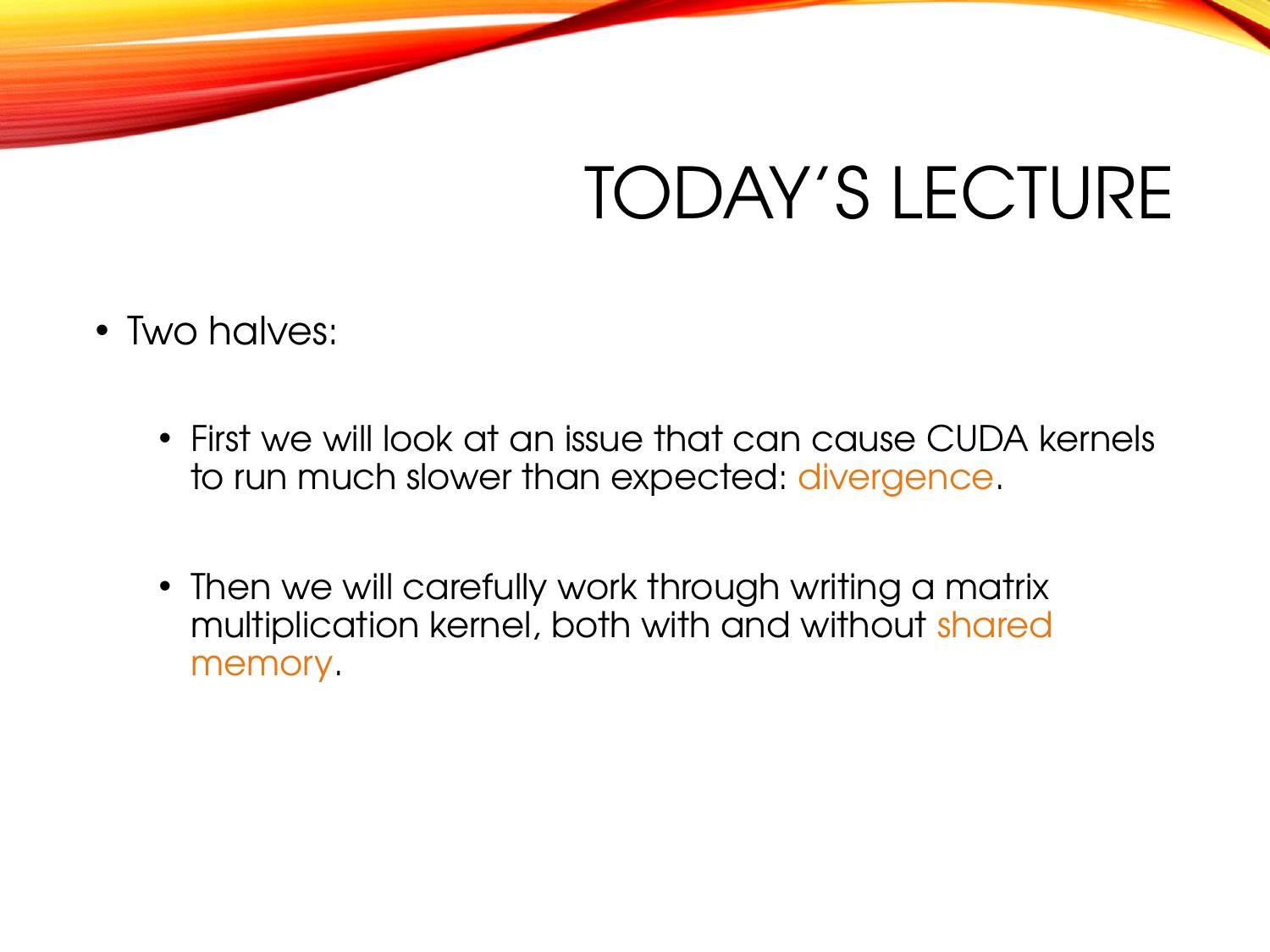

# Today’s lecture
Two halves:

First we will look at an issue that can cause CUDA kernels to run much slower than expected: divergence.

Then we will carefully work through writing a matrix multiplication kernel, both with and without shared memory.